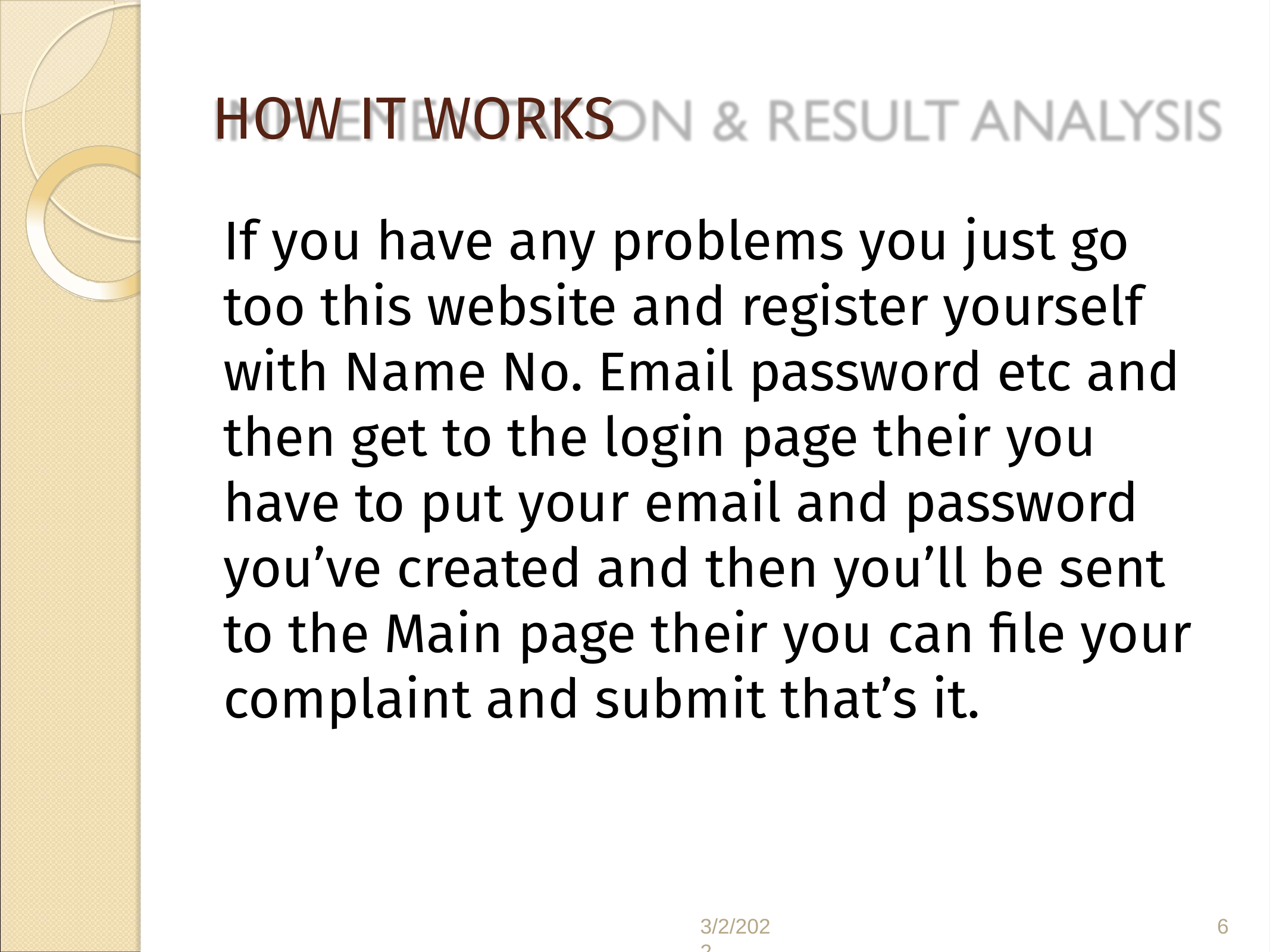

# HOW IT WORKS
If you have any problems you just go too this website and register yourself with Name No. Email password etc and then get to the login page their you have to put your email and password you’ve created and then you’ll be sent to the Main page their you can file your complaint and submit that’s it.
3/2/2022
6